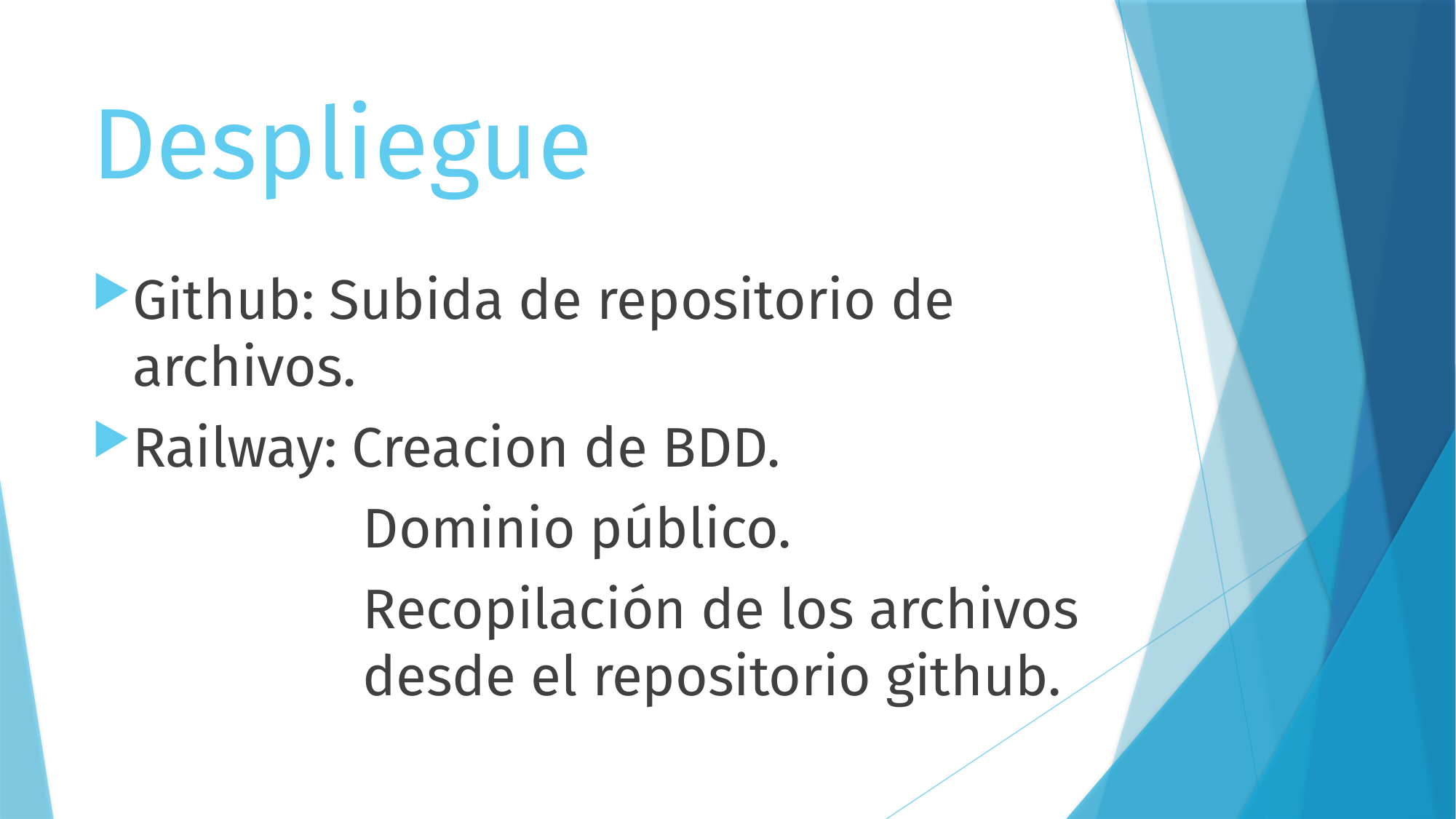

# Despliegue
Github: Subida de repositorio de archivos.
Railway: Creacion de BDD.
Dominio público.
Recopilación de los archivos desde el repositorio github.